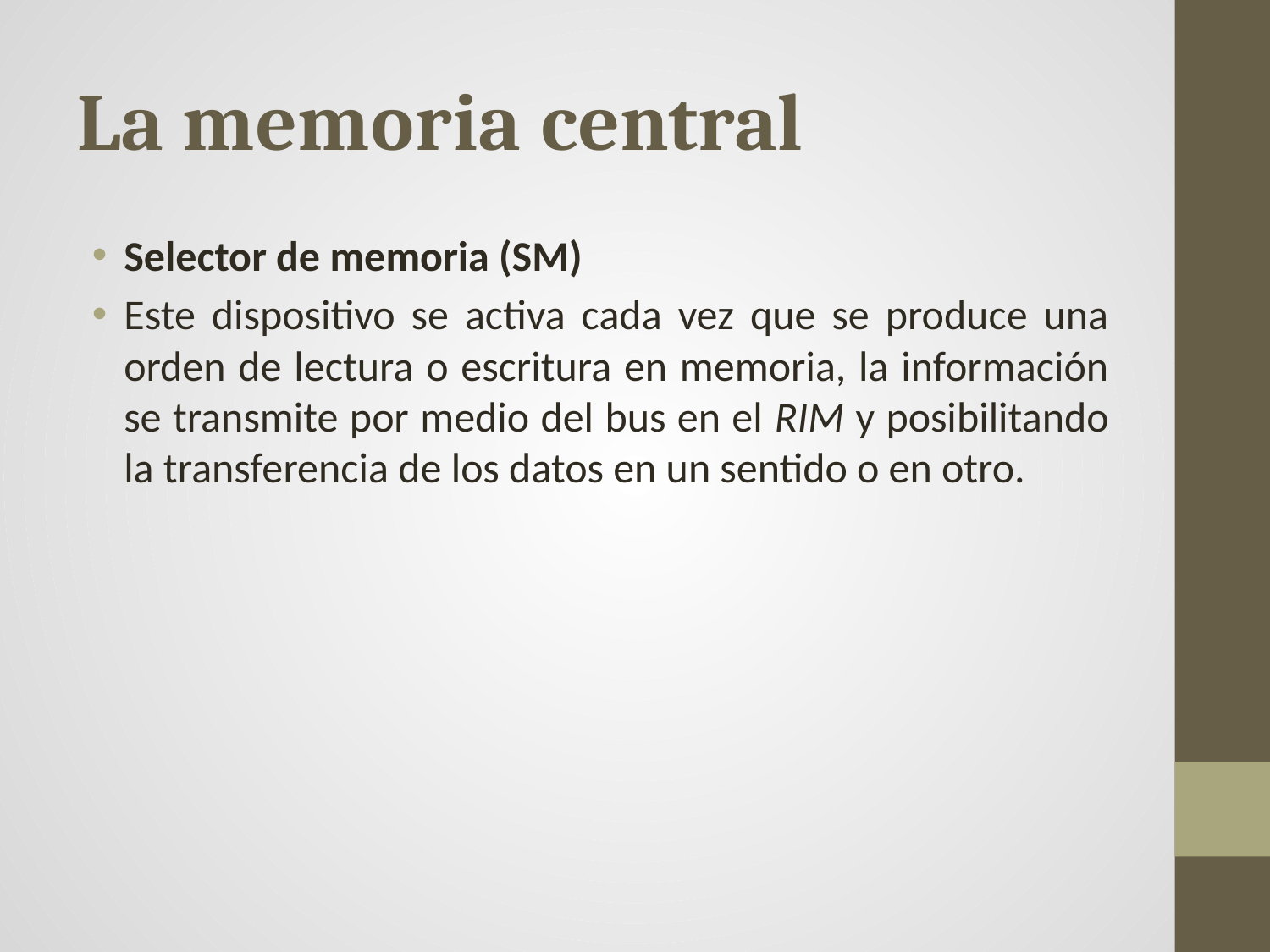

# La memoria central
Selector de memoria (SM)
Este dispositivo se activa cada vez que se produce una orden de lectura o escritura en memoria, la información se transmite por medio del bus en el RIM y posibilitando la transferencia de los datos en un sentido o en otro.